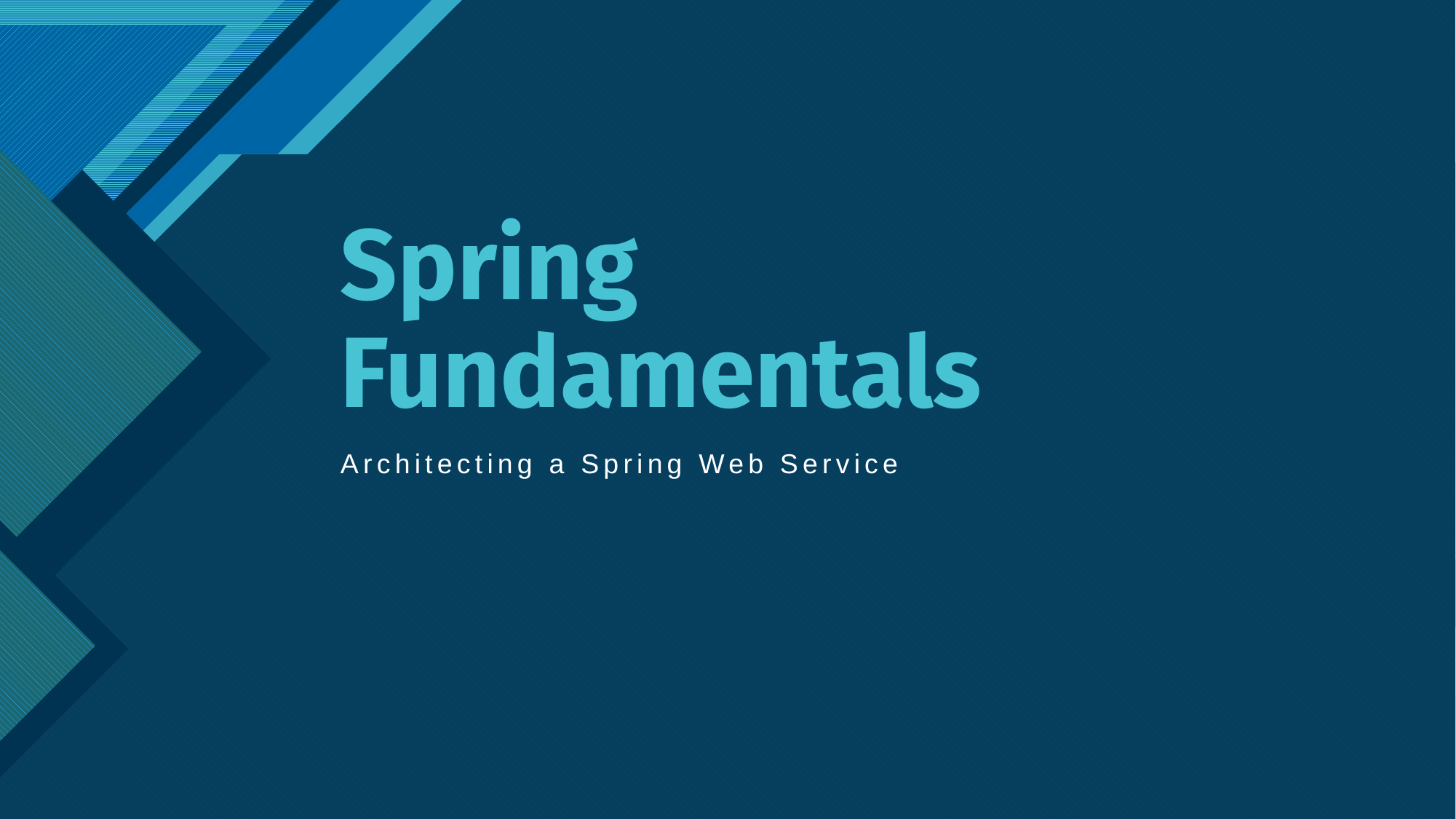

# Spring Fundamentals
Architecting a Spring Web Service